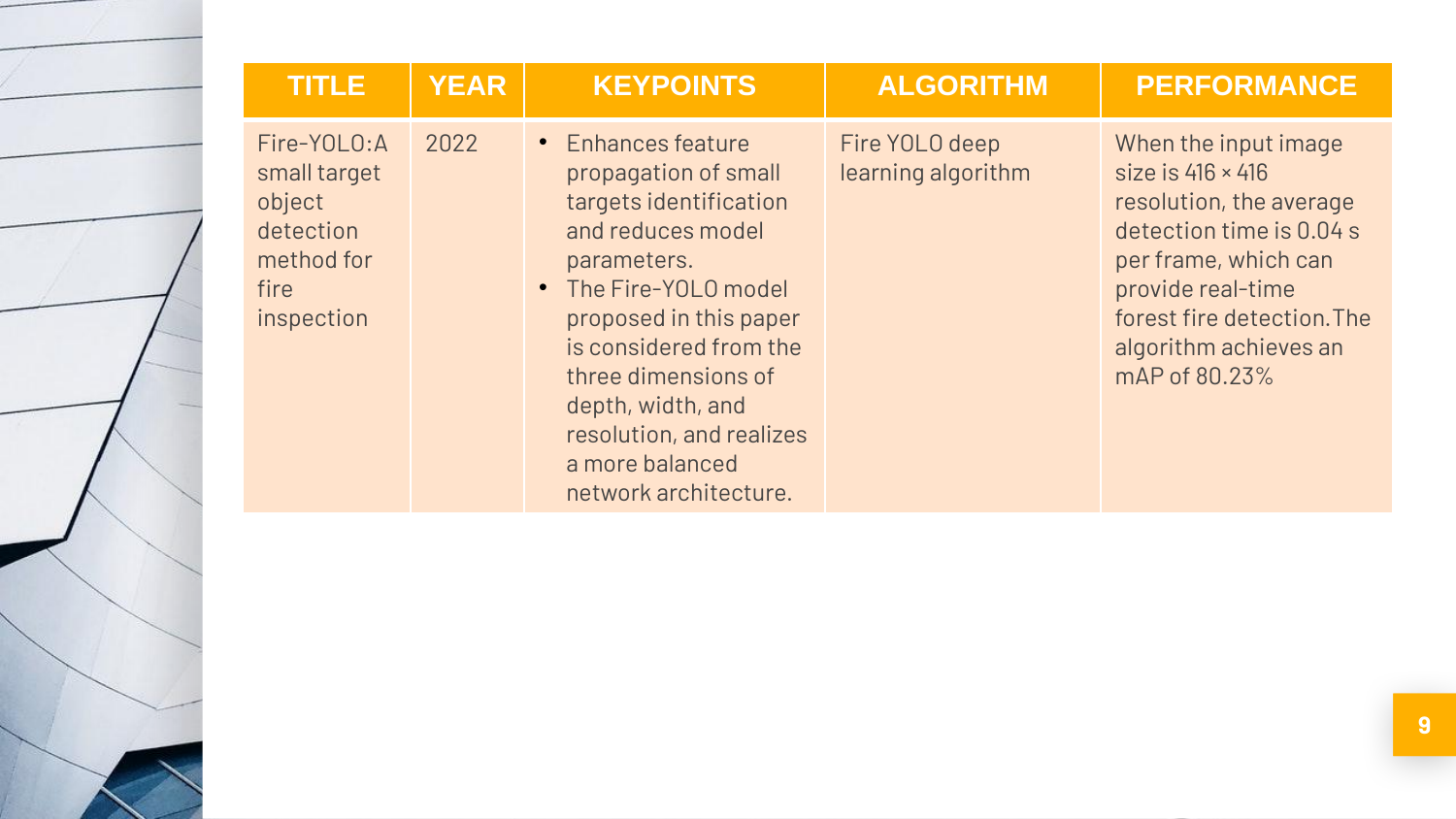

| TITLE | YEAR | KEYPOINTS | ALGORITHM | PERFORMANCE |
| --- | --- | --- | --- | --- |
| Fire-YOLO:A small target object detection method for fire inspection | 2022 | Enhances feature propagation of small targets identification and reduces model parameters. The Fire-YOLO model proposed in this paper is considered from the three dimensions of depth, width, and resolution, and realizes a more balanced network architecture. | Fire YOLO deep learning algorithm | When the input image size is 416 × 416 resolution, the average detection time is 0.04 s per frame, which can provide real-time forest fire detection.The algorithm achieves an mAP of 80.23% |
9